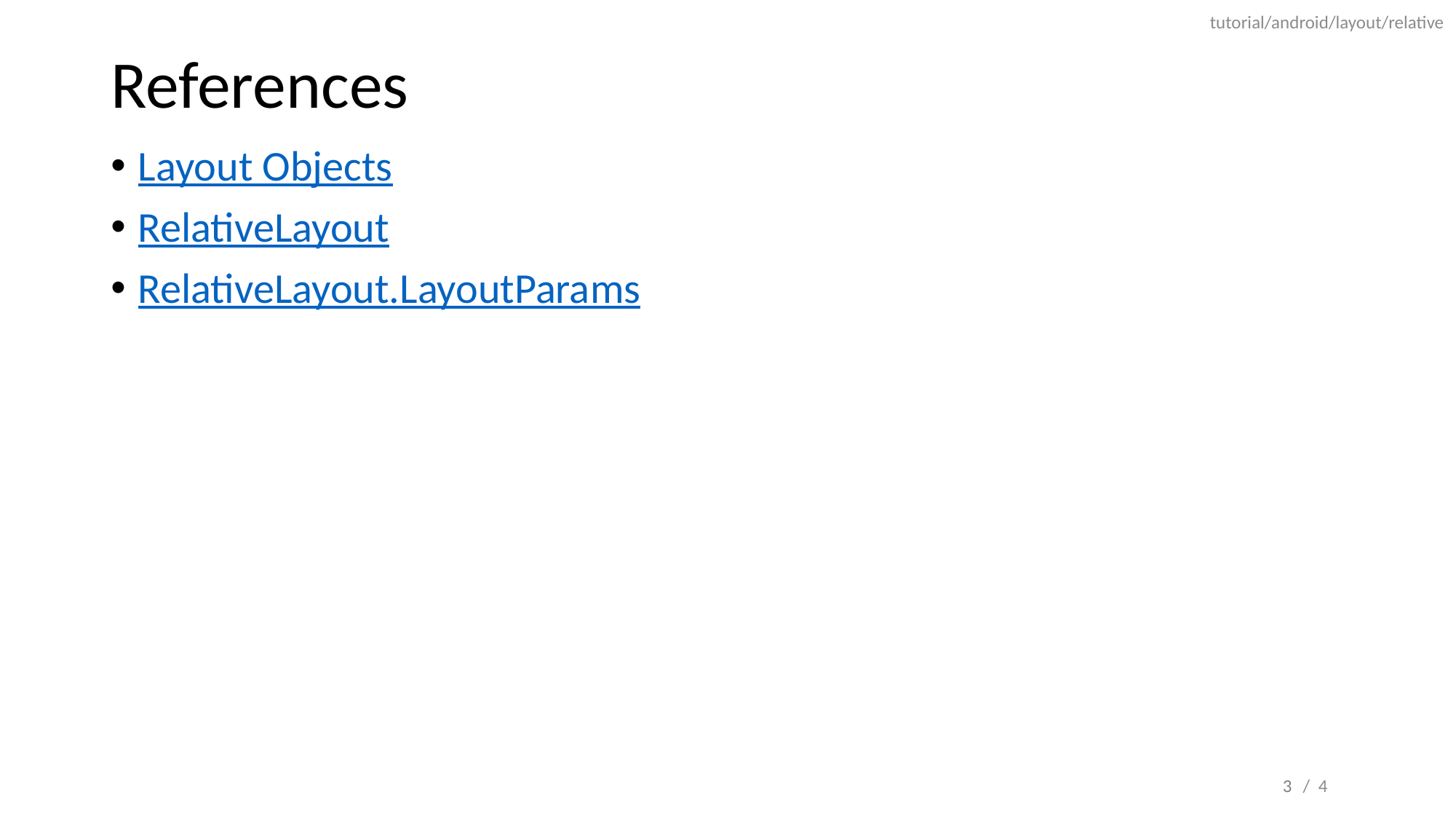

tutorial/android/layout/relative
# References
Layout Objects
RelativeLayout
RelativeLayout.LayoutParams
3
/  4